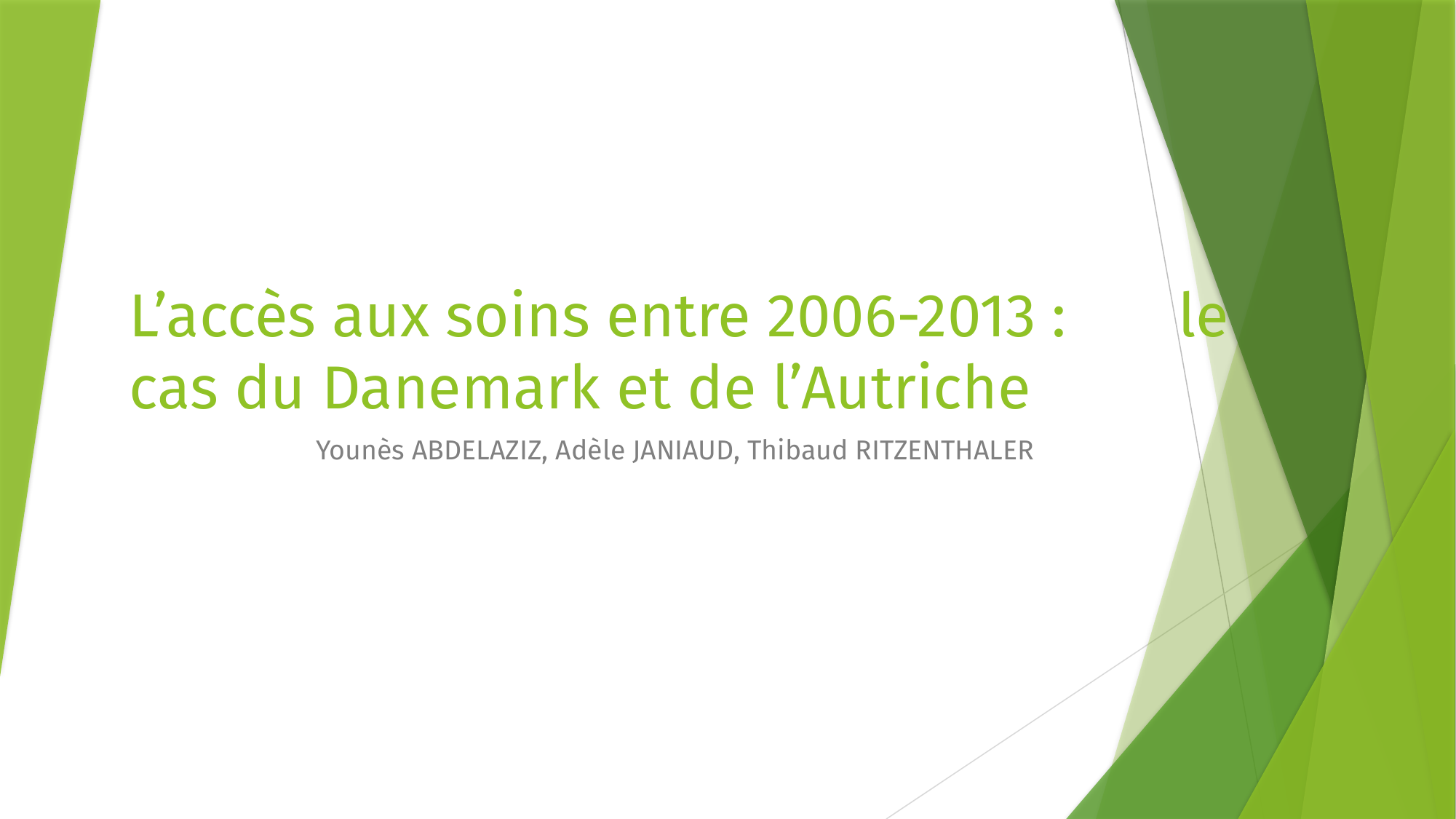

# L’accès aux soins entre 2006-2013 :       le cas du Danemark et de l’Autriche
Younès ABDELAZIZ, Adèle JANIAUD, Thibaud RITZENTHALER